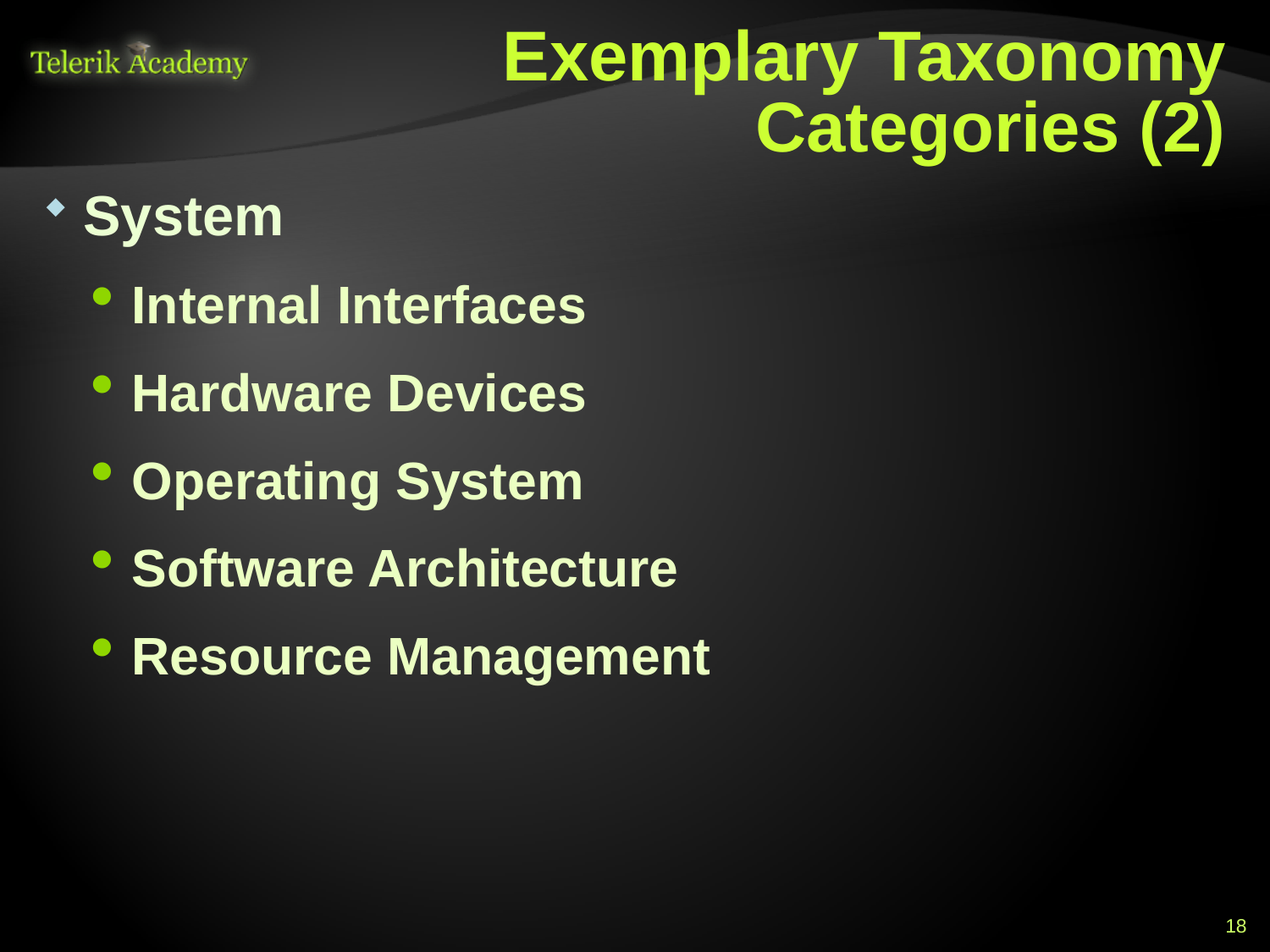

# Exemplary Taxonomy Categories (2)
System
Internal Interfaces
Hardware Devices
Operating System
Software Architecture
Resource Management

18